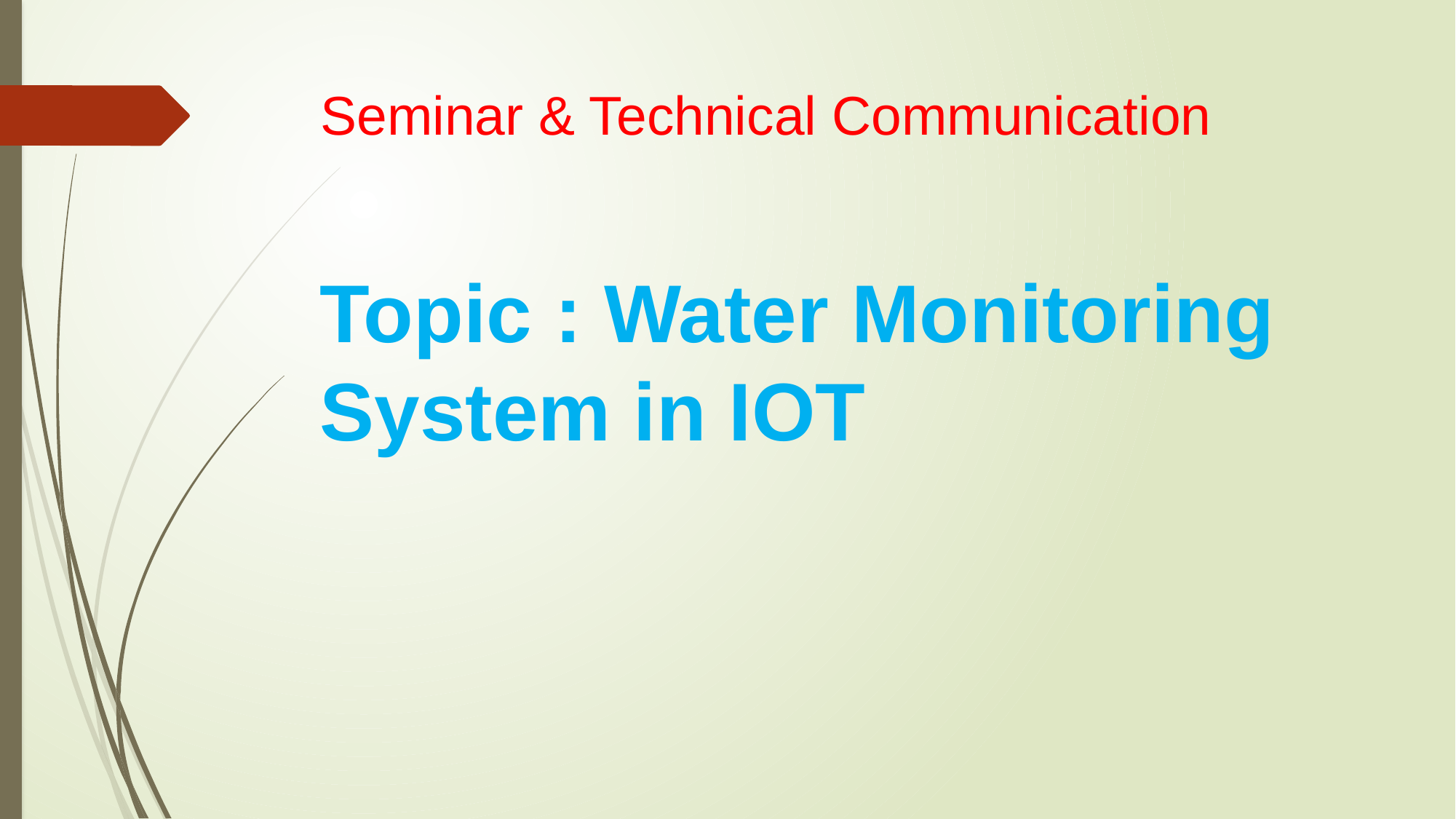

# Seminar & Technical Communication
Topic : Water Monitoring System in IOT